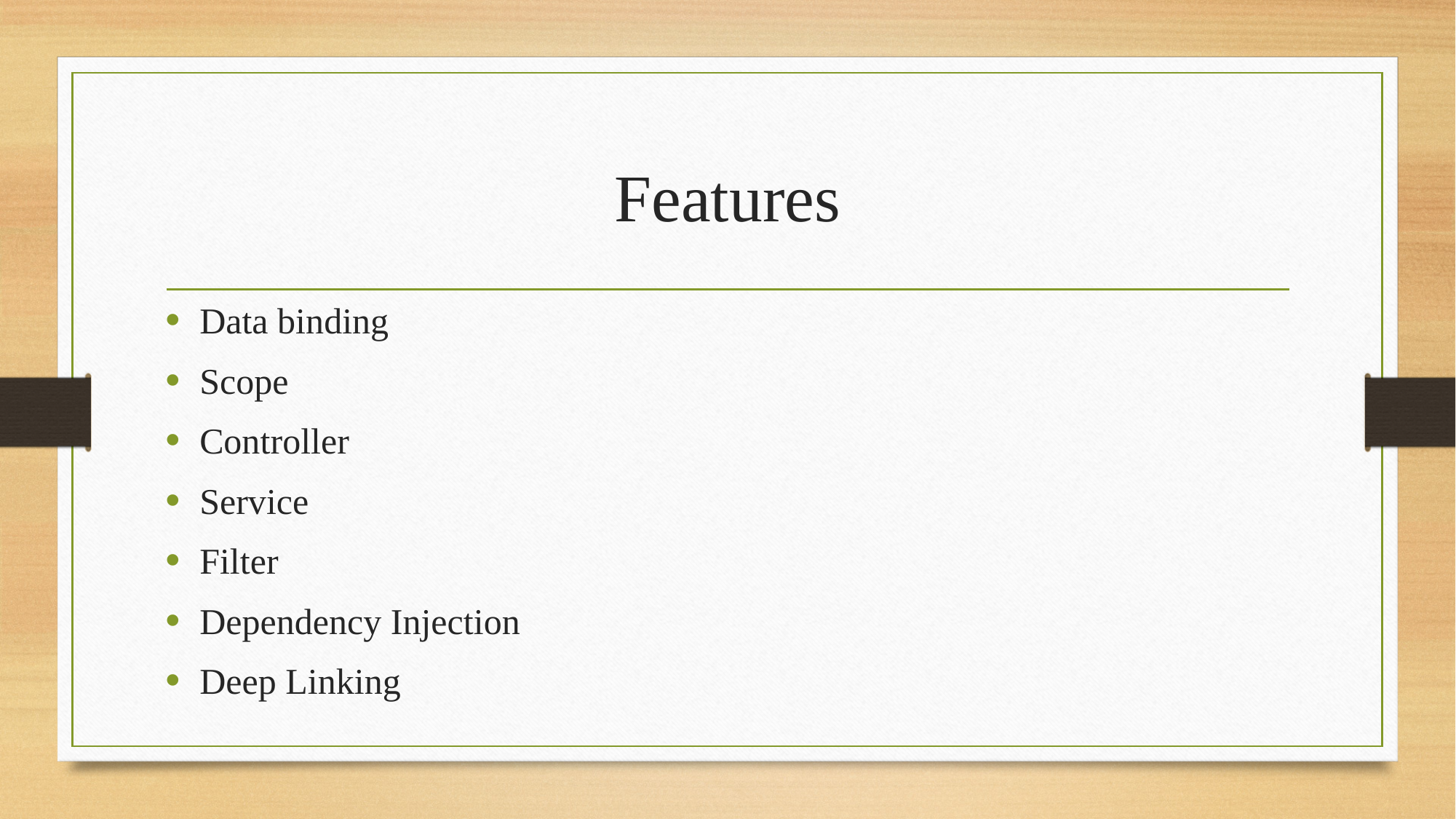

# Features
Data binding
Scope
Controller
Service
Filter
Dependency Injection
Deep Linking